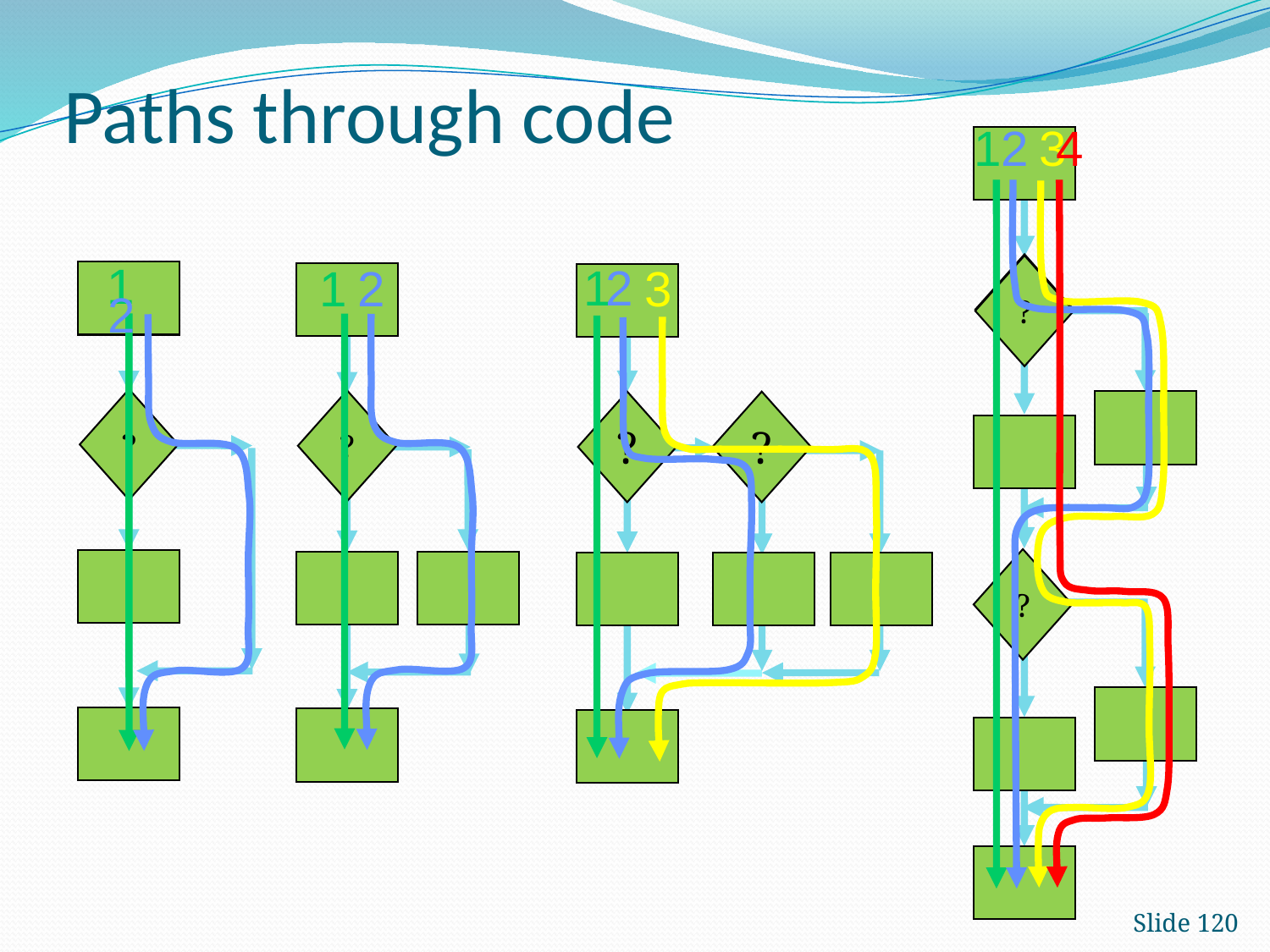

# Paths through code
1

2

3

4

?

?

1

2

1

2

1

3

?

?

?
?

2

Slide 120